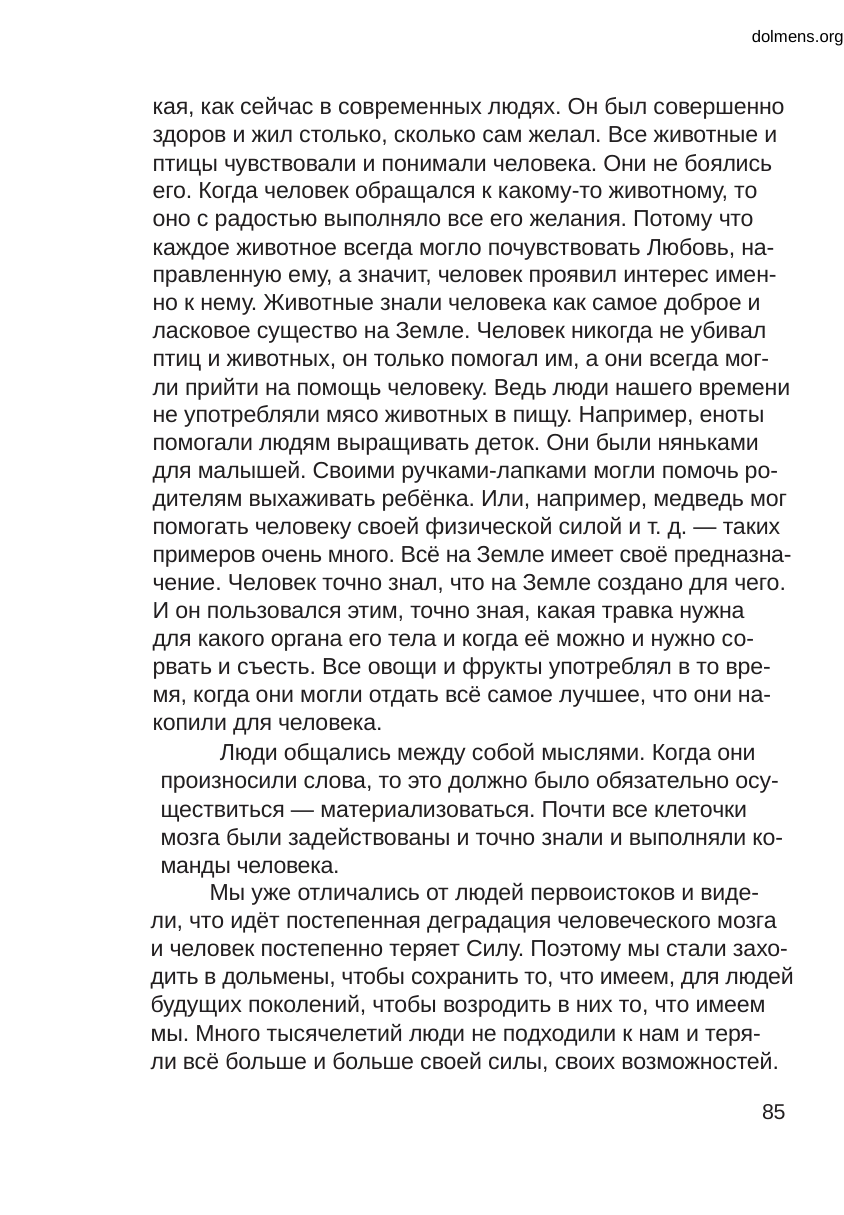

dolmens.org

кая, как сейчас в современных людях. Он был совершенно
здоров и жил столько, сколько сам желал. Все животные и
птицы чувствовали и понимали человека. Они не боялись
его. Когда человек обращался к какому-то животному, то
оно с радостью выполняло все его желания. Потому что
каждое животное всегда могло почувствовать Любовь, на-
правленную ему, а значит, человек проявил интерес имен-
но к нему. Животные знали человека как самое доброе и
ласковое существо на Земле. Человек никогда не убивал
птиц и животных, он только помогал им, а они всегда мог-
ли прийти на помощь человеку. Ведь люди нашего времени
не употребляли мясо животных в пищу. Например, еноты
помогали людям выращивать деток. Они были няньками
для малышей. Своими ручками-лапками могли помочь ро-
дителям выхаживать ребёнка. Или, например, медведь мог
помогать человеку своей физической силой и т. д. — таких
примеров очень много. Всё на Земле имеет своё предназна-
чение. Человек точно знал, что на Земле создано для чего.
И он пользовался этим, точно зная, какая травка нужна
для какого органа его тела и когда её можно и нужно со-
рвать и съесть. Все овощи и фрукты употреблял в то вре-
мя, когда они могли отдать всё самое лучшее, что они на-
копили для человека.

Люди общались между собой мыслями. Когда они
произносили слова, то это должно было обязательно осу-
ществиться — материализоваться. Почти все клеточки
мозга были задействованы и точно знали и выполняли ко-
манды человека.

Мы уже отличались от людей первоистоков и виде-
ли, что идёт постепенная деградация человеческого мозга
и человек постепенно теряет Силу. Поэтому мы стали захо-
дить в дольмены, чтобы сохранить то, что имеем, для людей
будущих поколений, чтобы возродить в них то, что имеем
мы. Много тысячелетий люди не подходили к нам и теря-
ли всё больше и больше своей силы, своих возможностей.

85